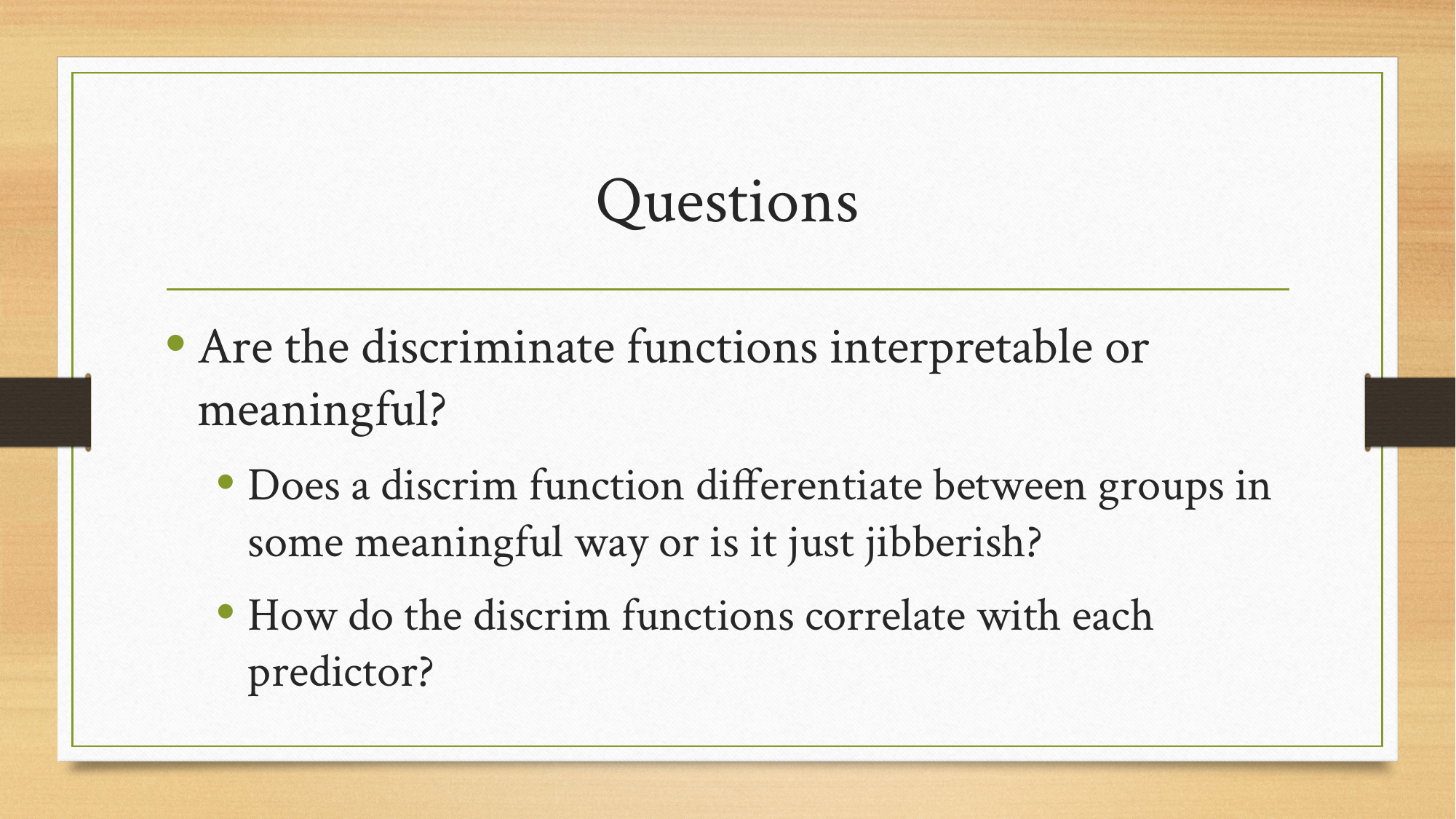

# Questions
Are the discriminate functions interpretable or meaningful?
Does a discrim function differentiate between groups in some meaningful way or is it just jibberish?
How do the discrim functions correlate with each predictor?